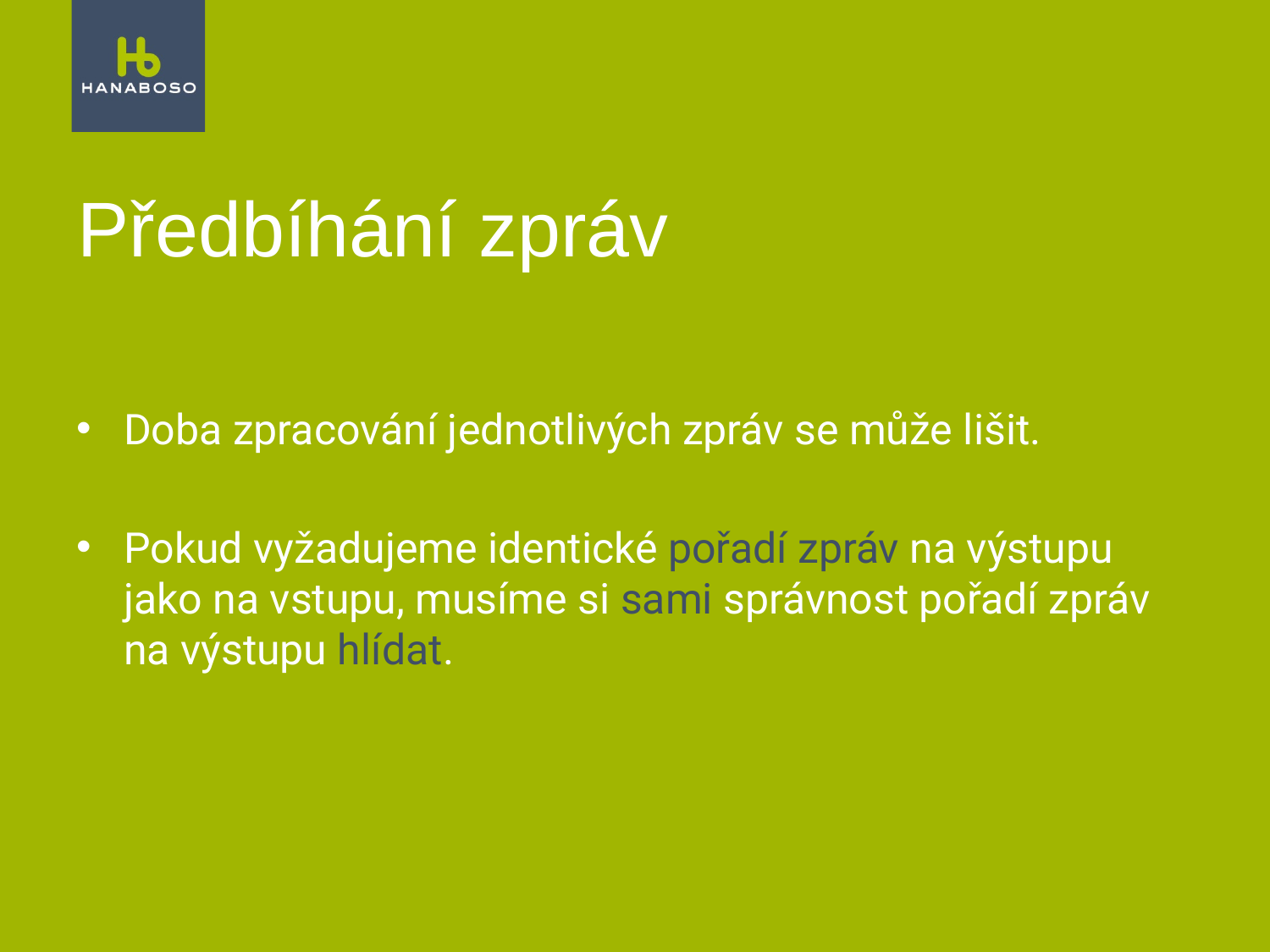

# Předbíhání zpráv
Doba zpracování jednotlivých zpráv se může lišit.

Pokud vyžadujeme identické pořadí zpráv na výstupu jako na vstupu, musíme si sami správnost pořadí zpráv na výstupu hlídat.